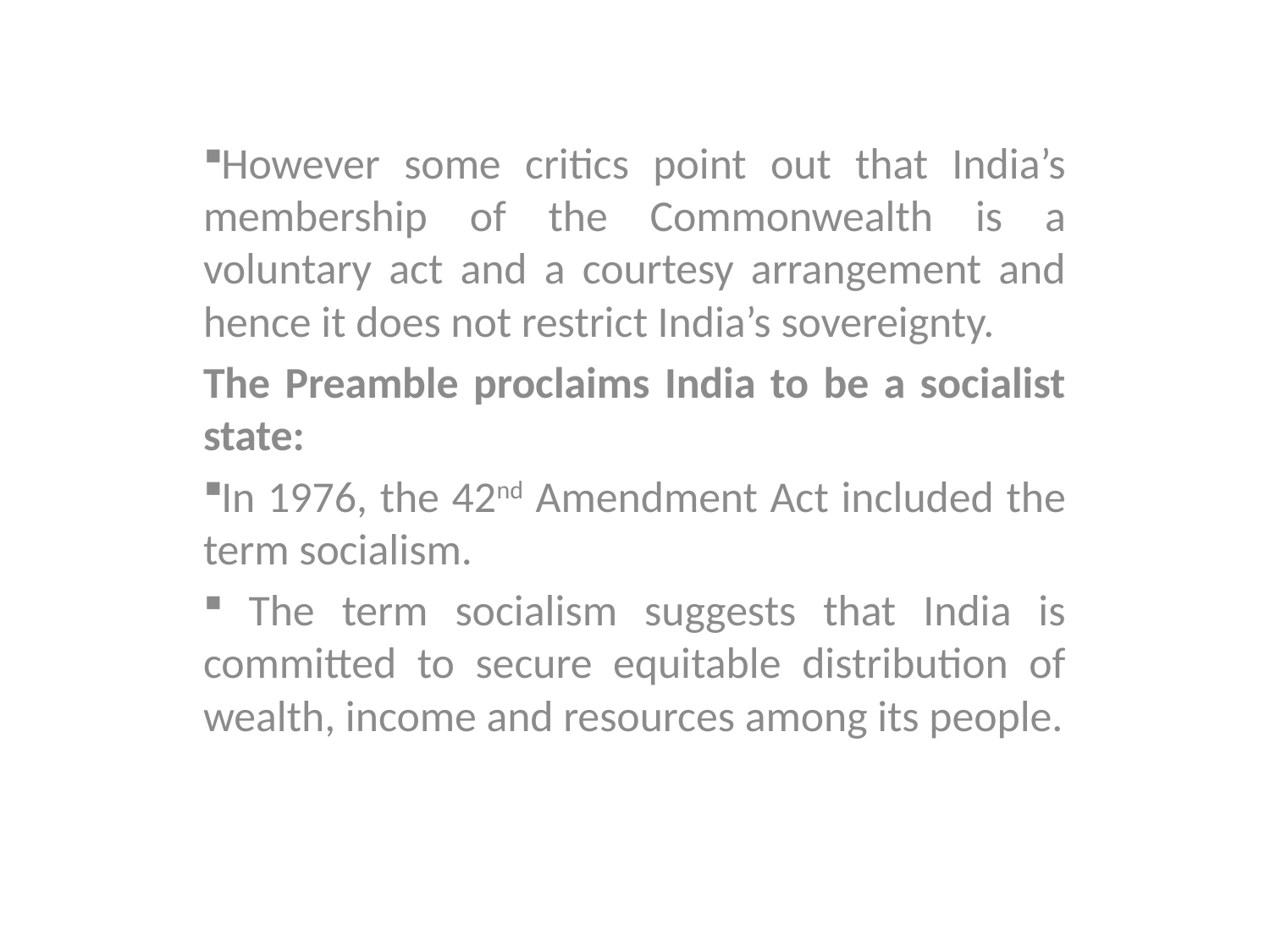

However some critics point out that India’s membership of the Commonwealth is a voluntary act and a courtesy arrangement and hence it does not restrict India’s sovereignty.
The Preamble proclaims India to be a socialist state:
In 1976, the 42nd Amendment Act included the term socialism.
 The term socialism suggests that India is committed to secure equitable distribution of wealth, income and resources among its people.